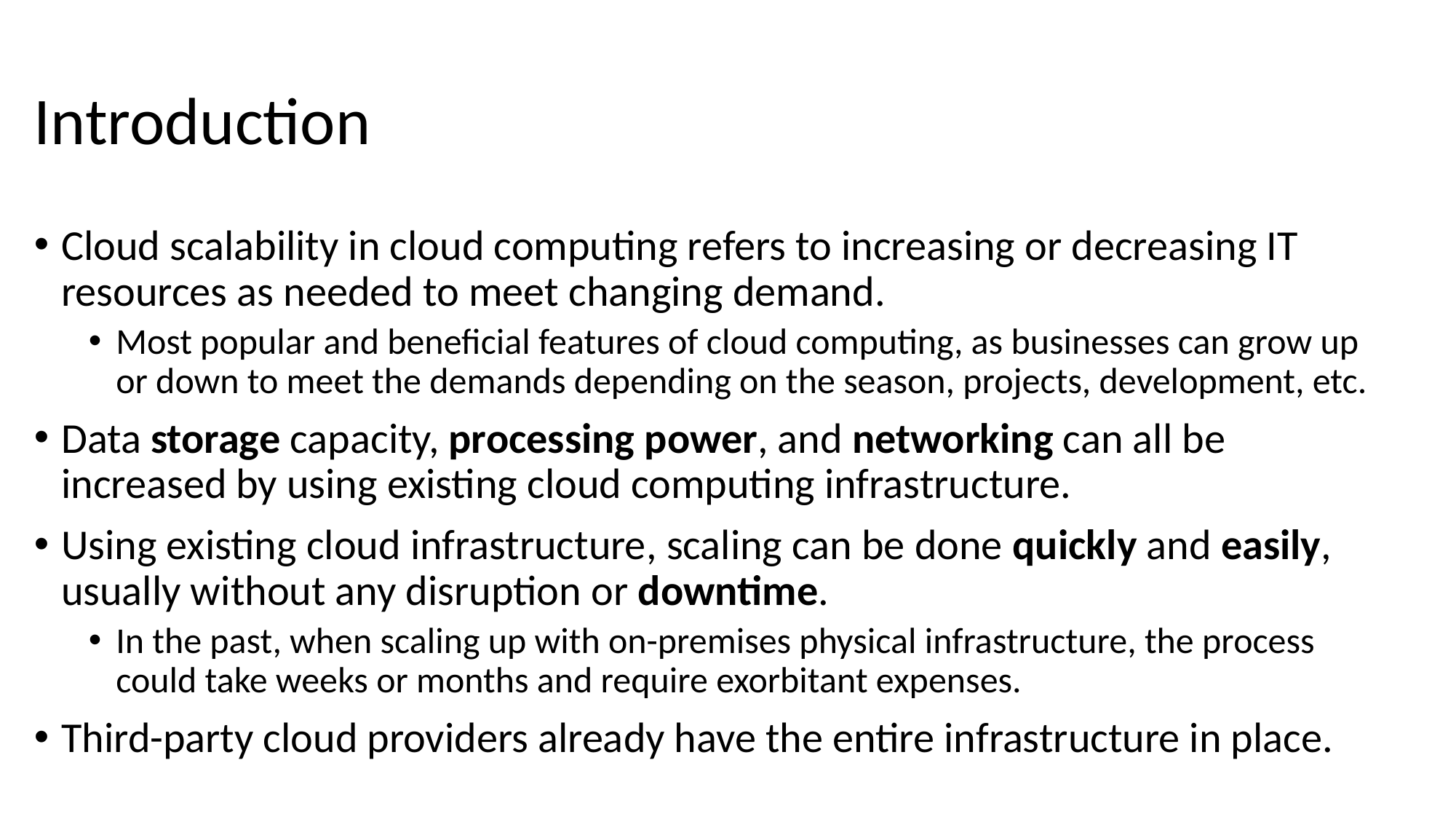

# Introduction
Cloud scalability in cloud computing refers to increasing or decreasing IT resources as needed to meet changing demand.
Most popular and beneficial features of cloud computing, as businesses can grow up or down to meet the demands depending on the season, projects, development, etc.
Data storage capacity, processing power, and networking can all be increased by using existing cloud computing infrastructure.
Using existing cloud infrastructure, scaling can be done quickly and easily, usually without any disruption or downtime.
In the past, when scaling up with on-premises physical infrastructure, the process could take weeks or months and require exorbitant expenses.
Third-party cloud providers already have the entire infrastructure in place.